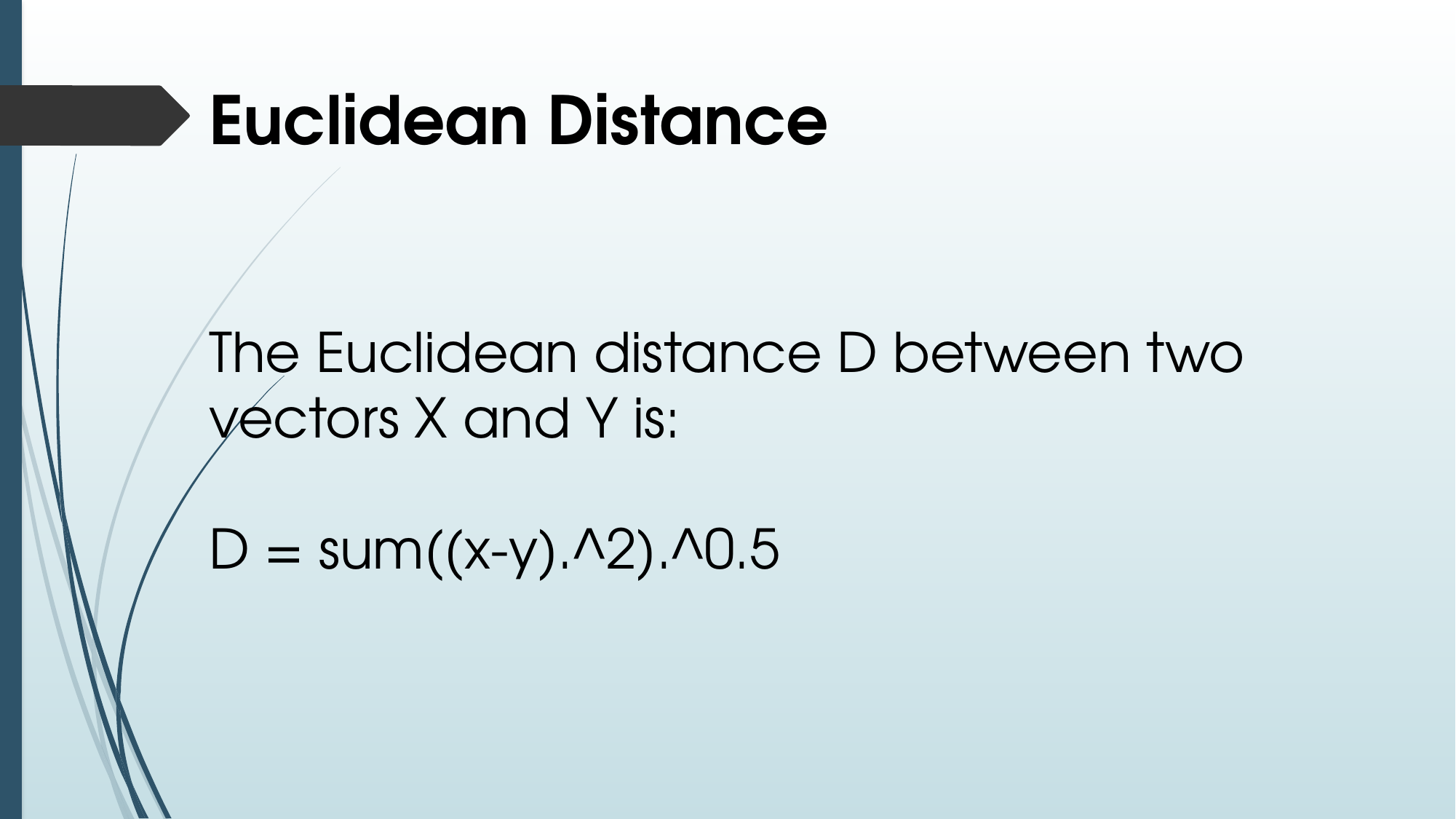

Euclidean Distance

The Euclidean distance D between two vectors X and Y is:

D = sum((x-y).^2).^0.5